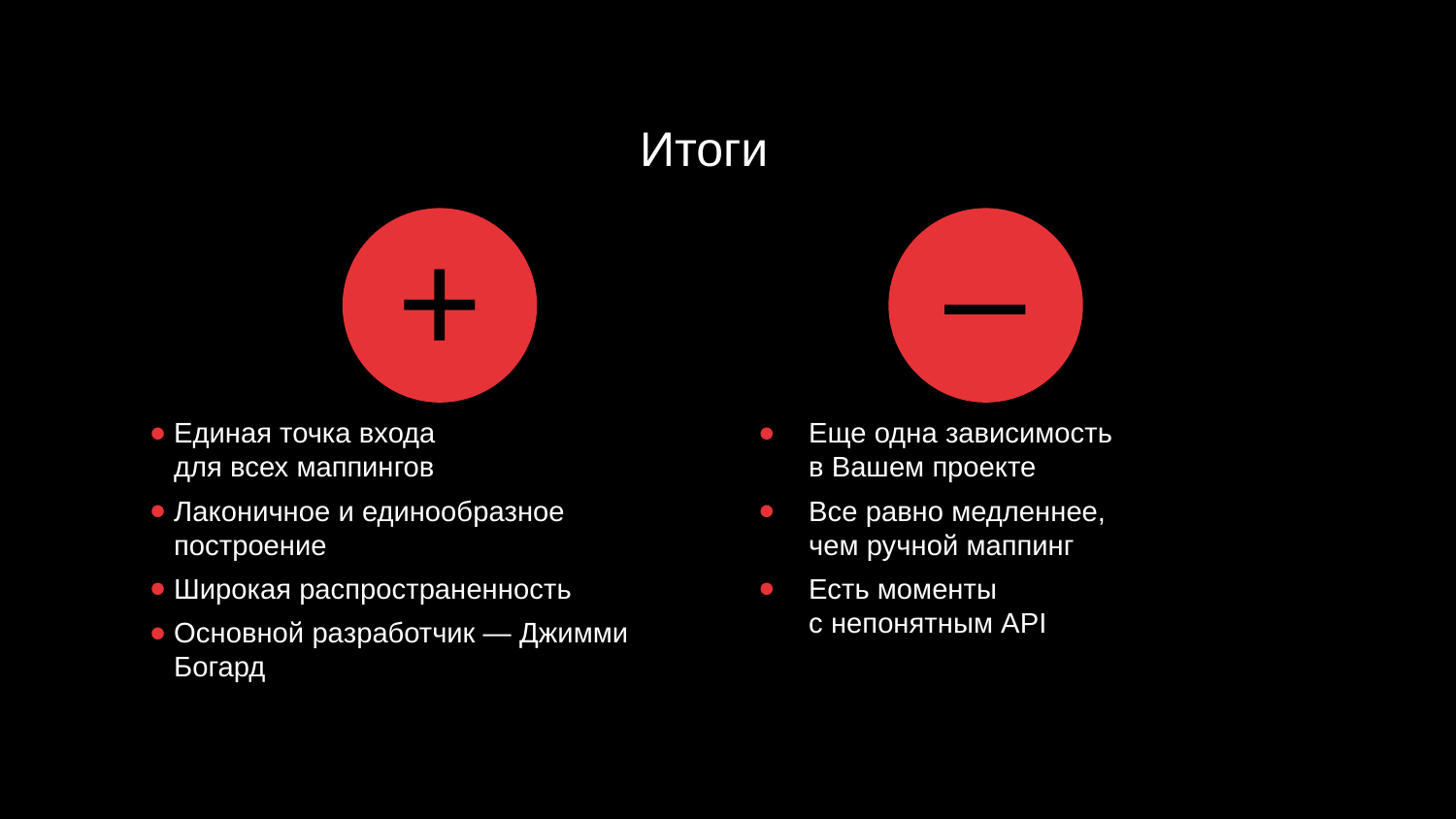

Итоги

–
+
Единая точка входа
для всех маппингов
Лаконичное и единообразное построение
Широкая распространенность
Основной разработчик — Джимми Богард
Еще одна зависимость
в Вашем проекте
Все равно медленнее,
чем ручной маппинг
Есть моменты
с непонятным API